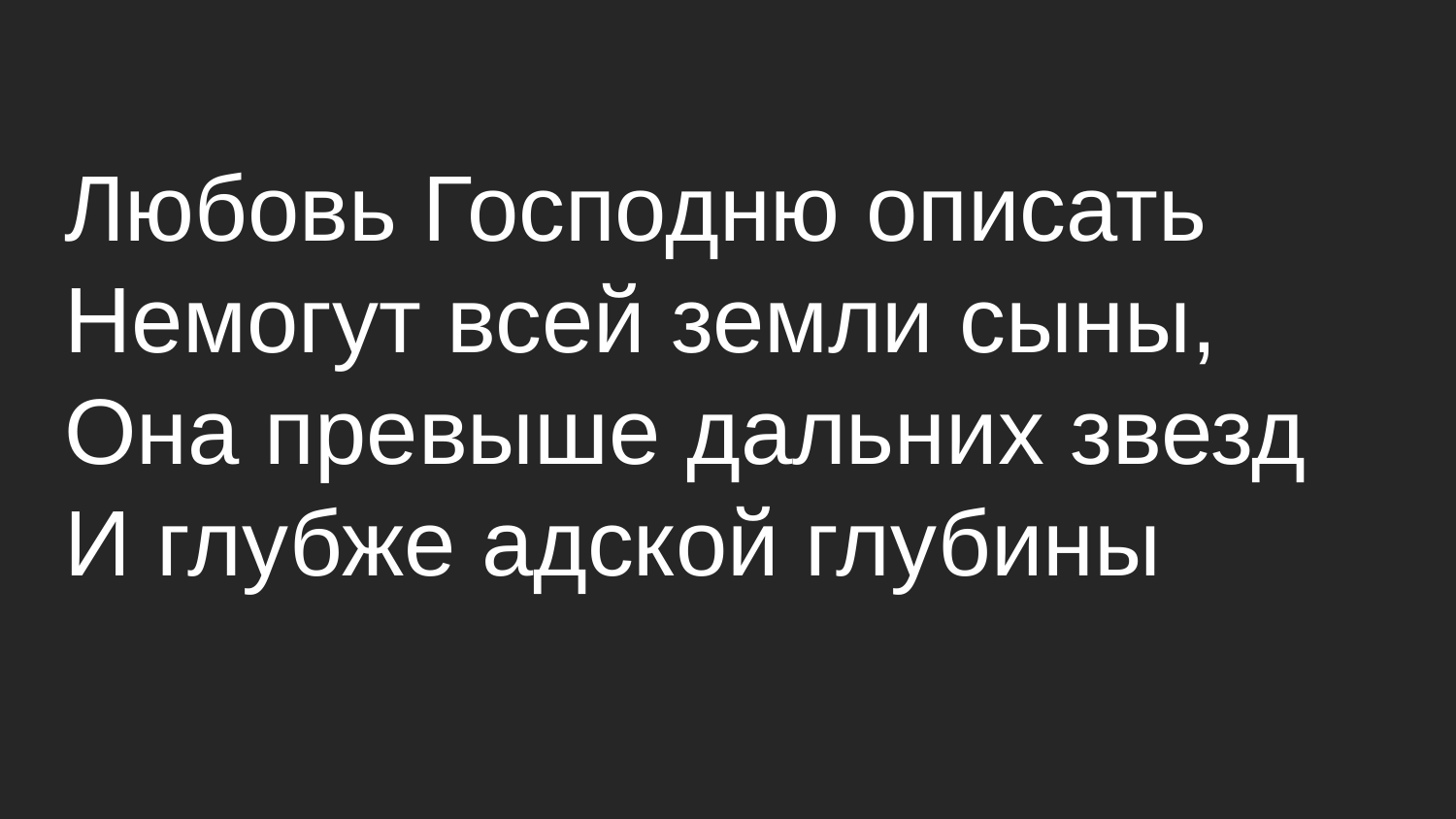

Любовь Господню описать
Немогут всей земли сыны,
Она превыше дальних звезд
И глубже адской глубины